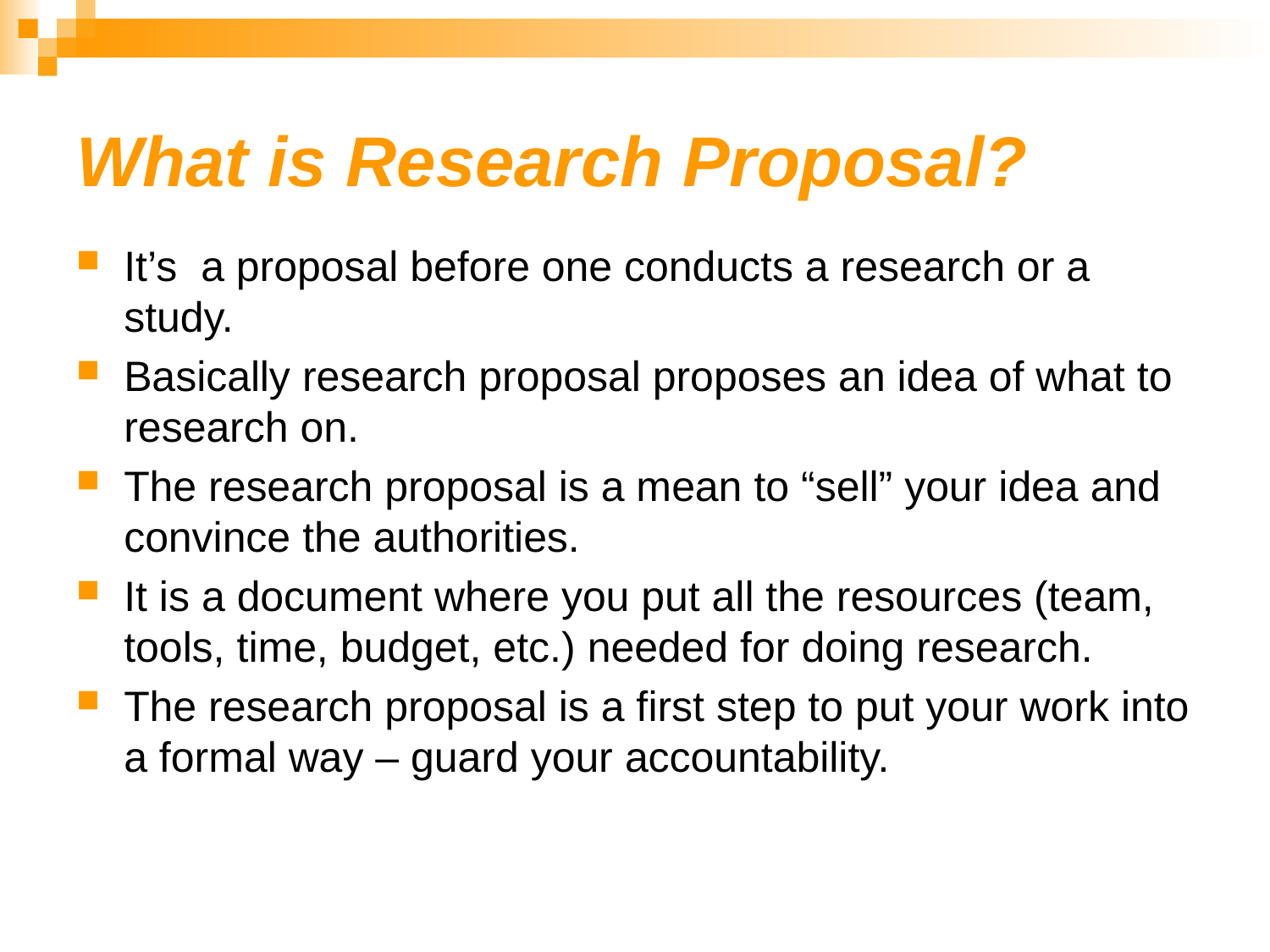

# What is Research Proposal?
It’s  a proposal before one conducts a research or a study.
Basically research proposal proposes an idea of what to research on.
The research proposal is a mean to “sell” your idea and convince the authorities.
It is a document where you put all the resources (team, tools, time, budget, etc.) needed for doing research.
The research proposal is a first step to put your work into a formal way – guard your accountability.